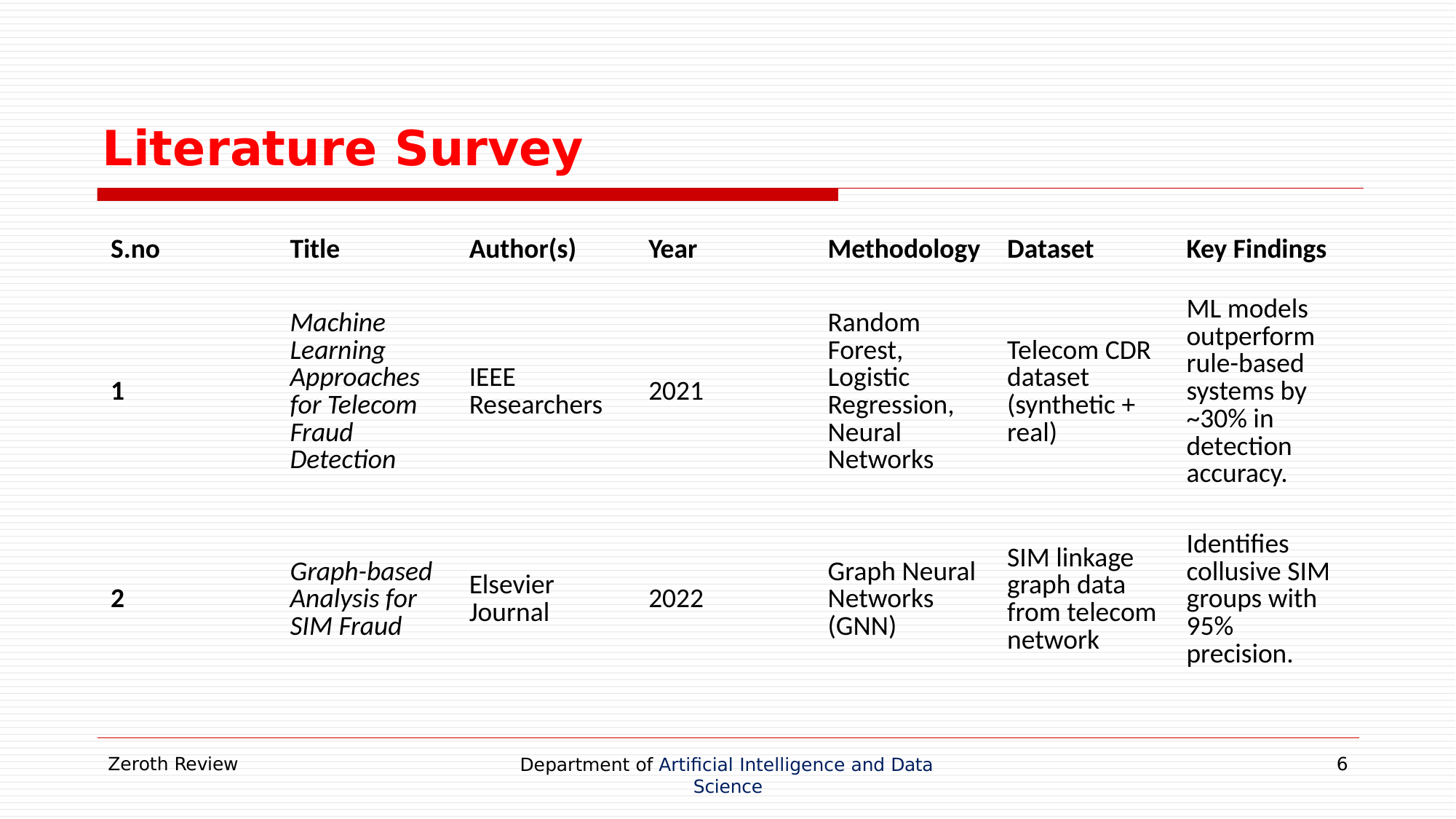

# Literature Survey
| S.no | Title | Author(s) | Year | Methodology | Dataset | Key Findings |
| --- | --- | --- | --- | --- | --- | --- |
| 1 | Machine Learning Approaches for Telecom Fraud Detection | IEEE Researchers | 2021 | Random Forest, Logistic Regression, Neural Networks | Telecom CDR dataset (synthetic + real) | ML models outperform rule-based systems by ~30% in detection accuracy. |
| 2 | Graph-based Analysis for SIM Fraud | Elsevier Journal | 2022 | Graph Neural Networks (GNN) | SIM linkage graph data from telecom network | Identifies collusive SIM groups with 95% precision. |
Zeroth Review
Department of Artificial Intelligence and Data Science
6